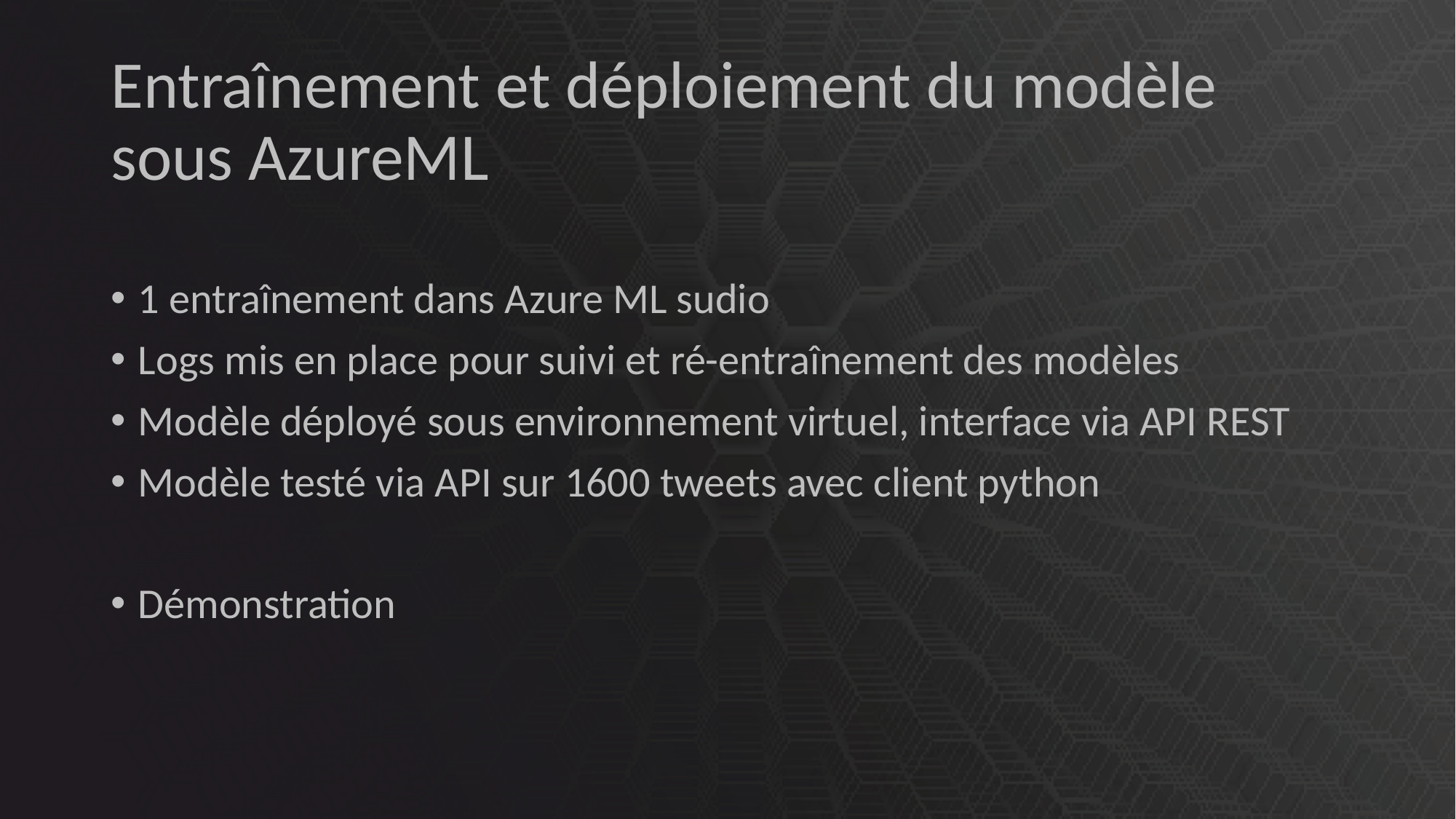

# Entraînement et déploiement du modèle sous AzureML
1 entraînement dans Azure ML sudio
Logs mis en place pour suivi et ré-entraînement des modèles
Modèle déployé sous environnement virtuel, interface via API REST
Modèle testé via API sur 1600 tweets avec client python

Démonstration